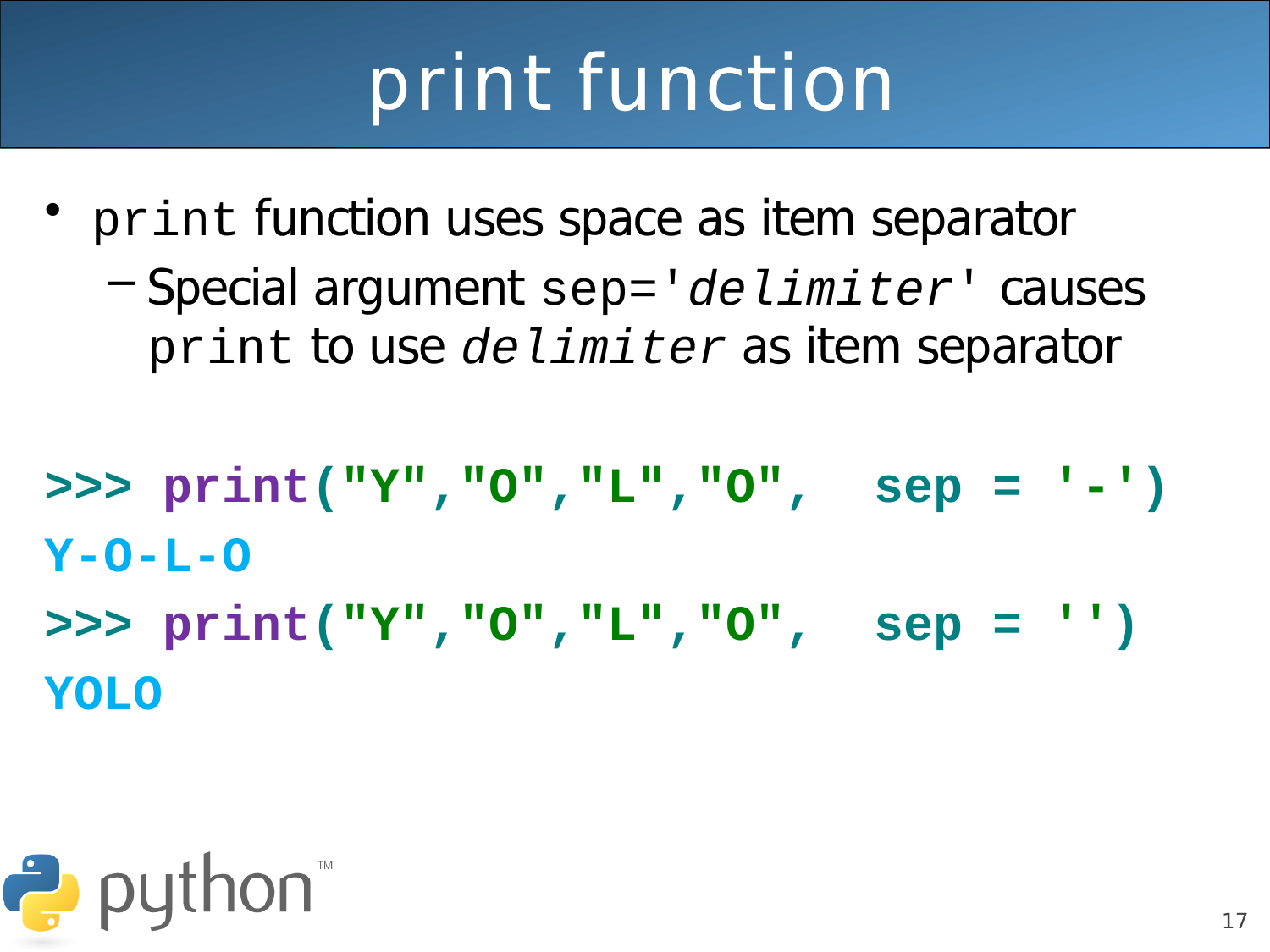

# print function
print function uses space as item separator
Special argument sep='delimiter' causes print to use delimiter as item separator

>>> print("Y","O","L","O",  sep = '-')
Y-O-L-O
>>> print("Y","O","L","O",  sep = '')
YOLO